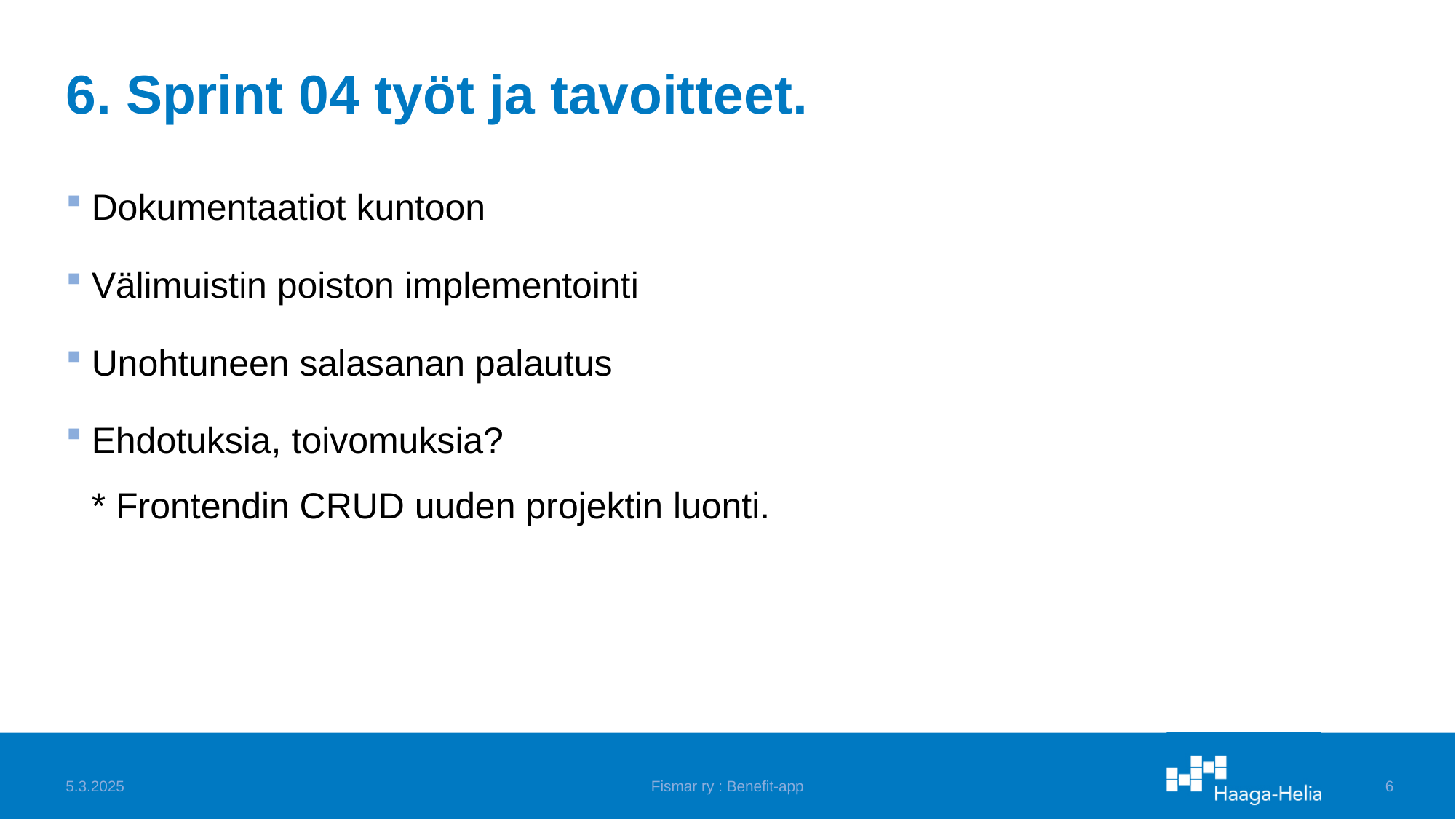

# 6. Sprint 04 työt ja tavoitteet.
Dokumentaatiot kuntoon
Välimuistin poiston implementointi
Unohtuneen salasanan palautus
Ehdotuksia, toivomuksia?
* Frontendin CRUD uuden projektin luonti.
5.3.2025
Fismar ry : Benefit-app
6